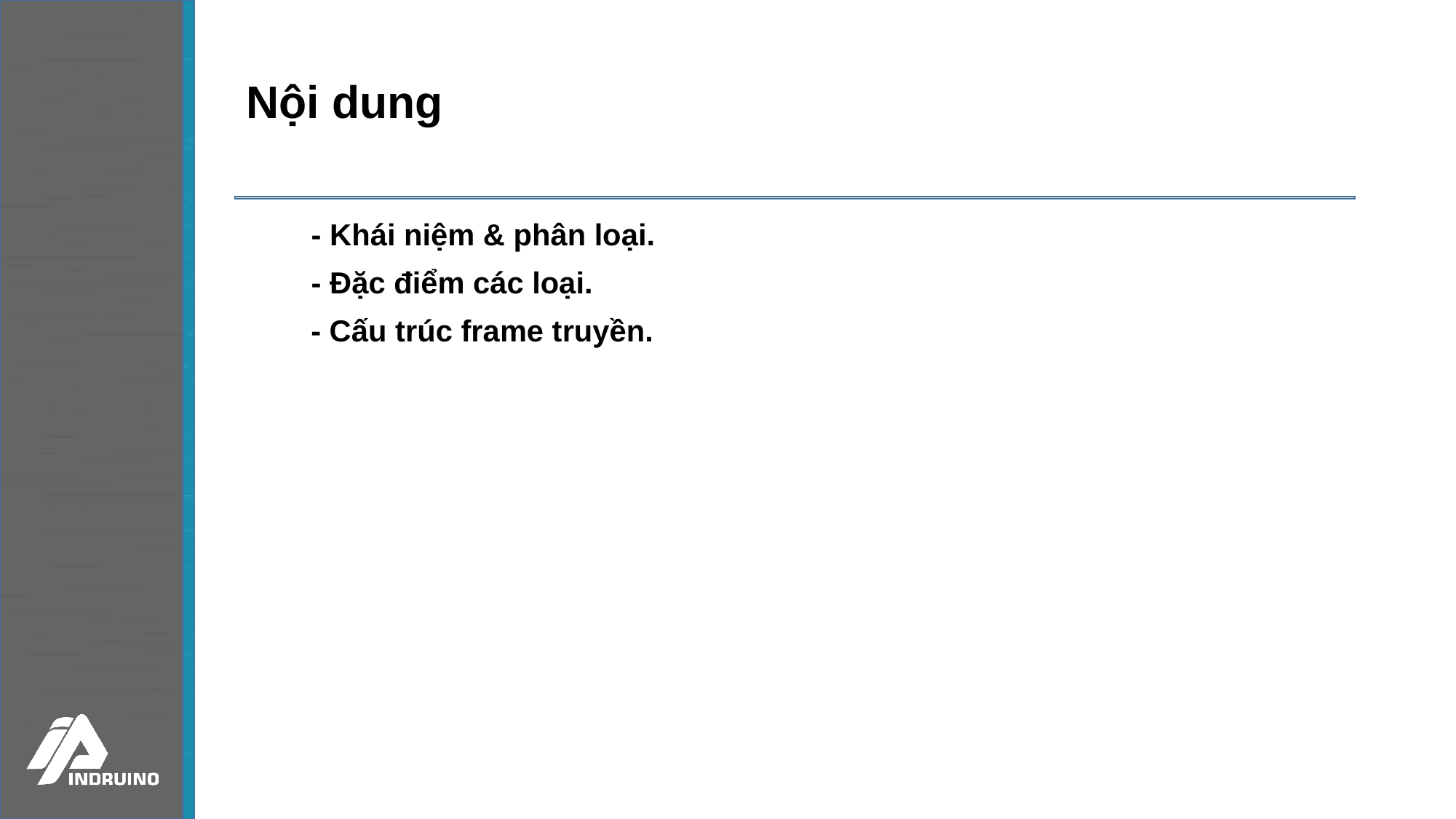

# Nội dung

- Khái niệm & phân loại.
- Đặc điểm các loại.
- Cấu trúc frame truyền.